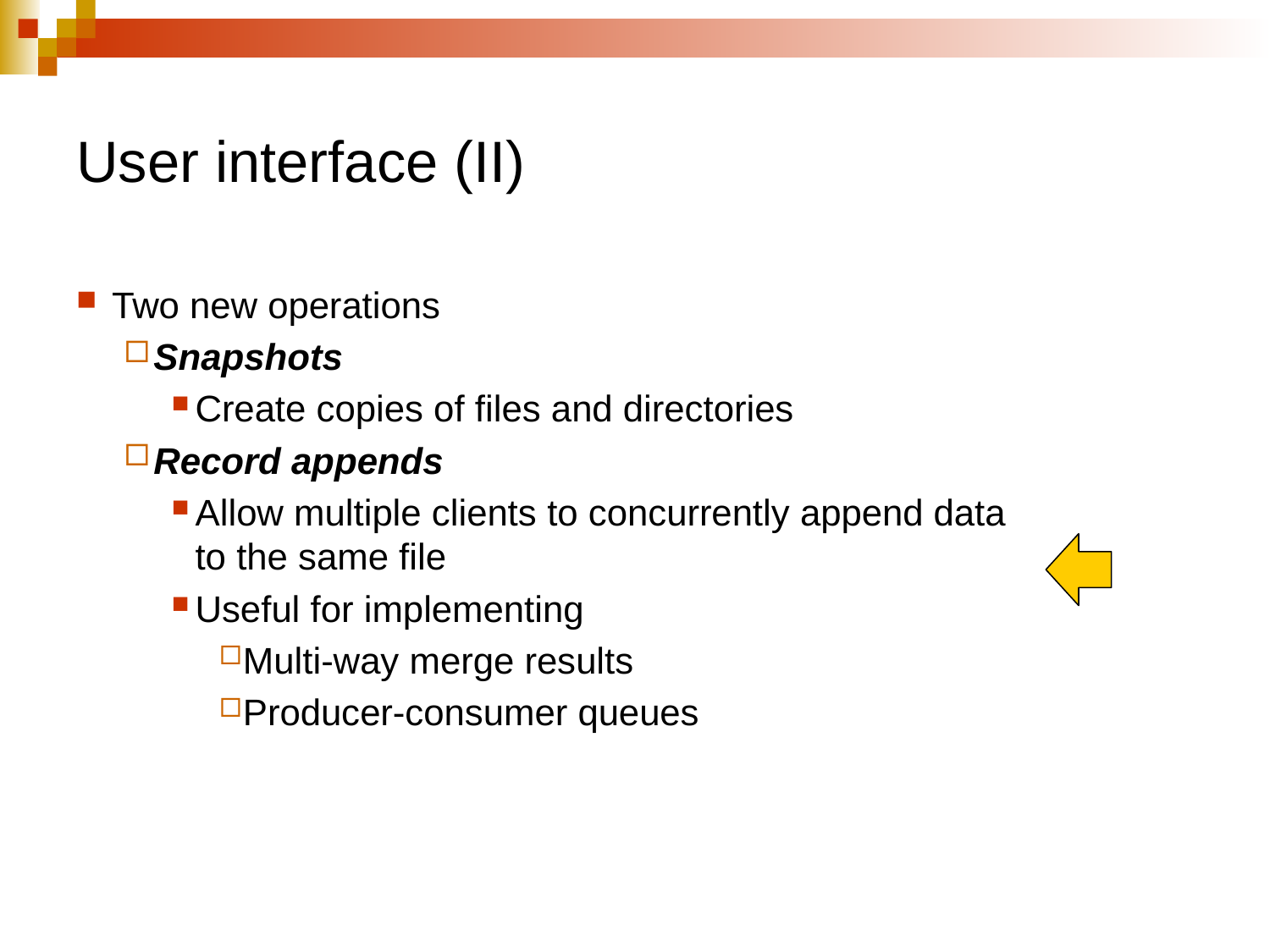

# User interface (II)
Two new operations
Snapshots
Create copies of files and directories
Record appends
Allow multiple clients to concurrently append data
to the same file
Useful for implementing
Multi-way merge results
Producer-consumer queues